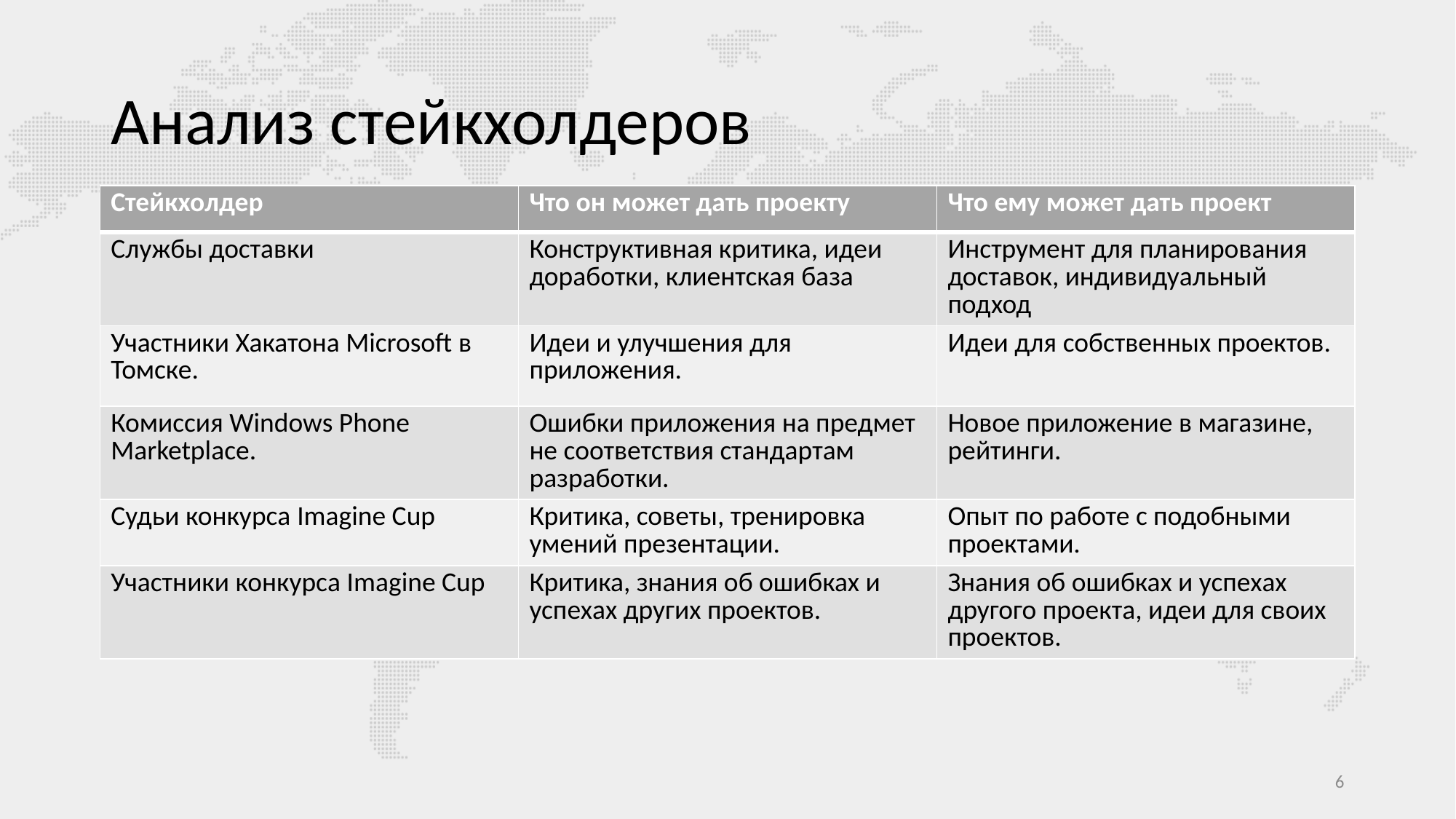

# Анализ стейкхолдеров
| Стейкхолдер | Что он может дать проекту | Что ему может дать проект |
| --- | --- | --- |
| Службы доставки | Конструктивная критика, идеи доработки, клиентская база | Инструмент для планирования доставок, индивидуальный подход |
| Участники Хакатона Microsoft в Томске. | Идеи и улучшения для приложения. | Идеи для собственных проектов. |
| Комиссия Windows Phone Marketplace. | Ошибки приложения на предмет не соответствия стандартам разработки. | Новое приложение в магазине, рейтинги. |
| Судьи конкурса Imagine Cup | Критика, советы, тренировка умений презентации. | Опыт по работе с подобными проектами. |
| Участники конкурса Imagine Cup | Критика, знания об ошибках и успехах других проектов. | Знания об ошибках и успехах другого проекта, идеи для своих проектов. |
6